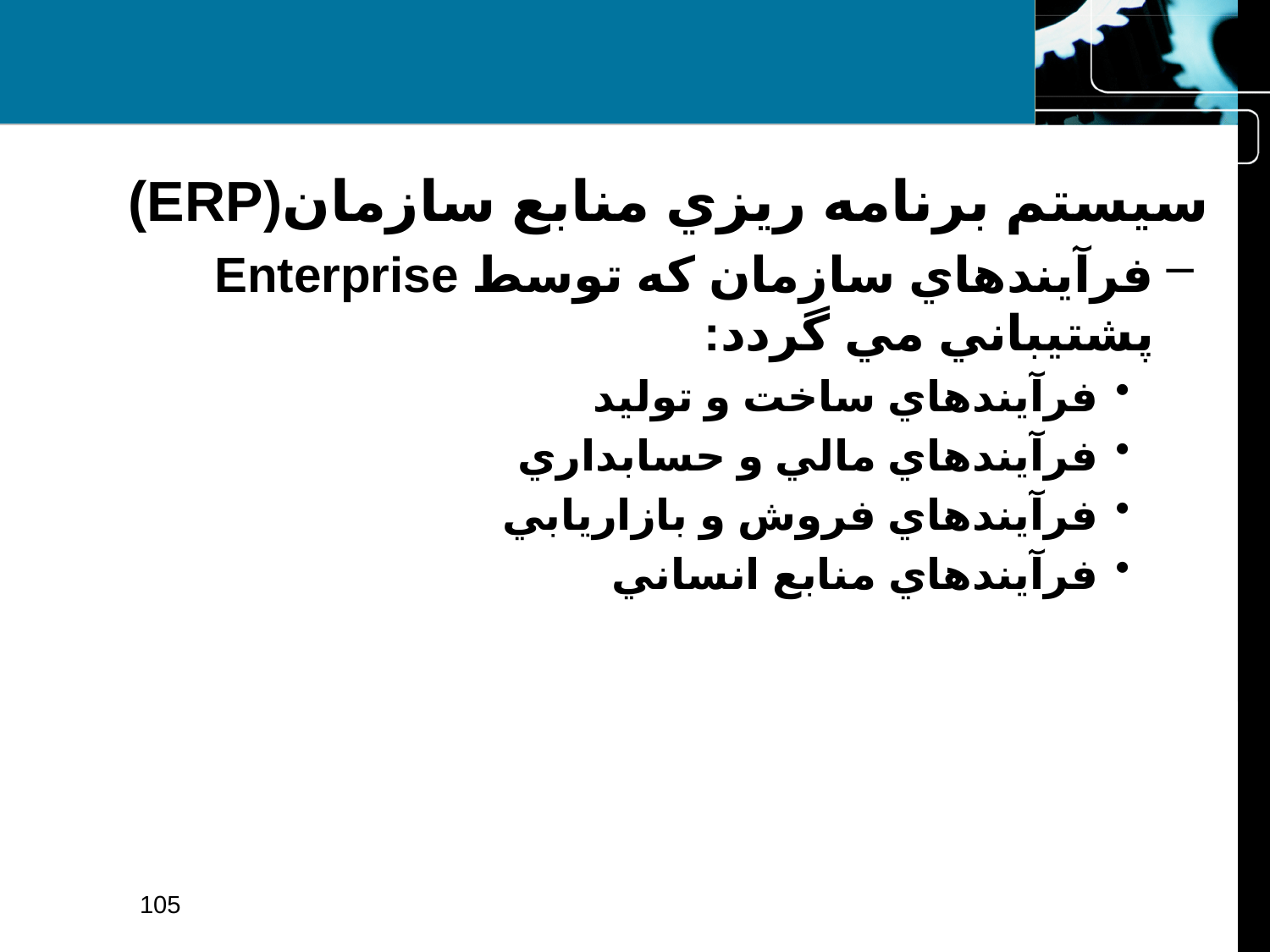

#
سيستم برنامه ريزي منابع سازمان(ERP)
فرآيندهاي سازمان كه توسط Enterprise پشتيباني مي گردد:
فرآيندهاي ساخت و توليد
فرآيندهاي مالي و حسابداري
فرآيندهاي فروش و بازاريابي
فرآيندهاي منابع انساني
105